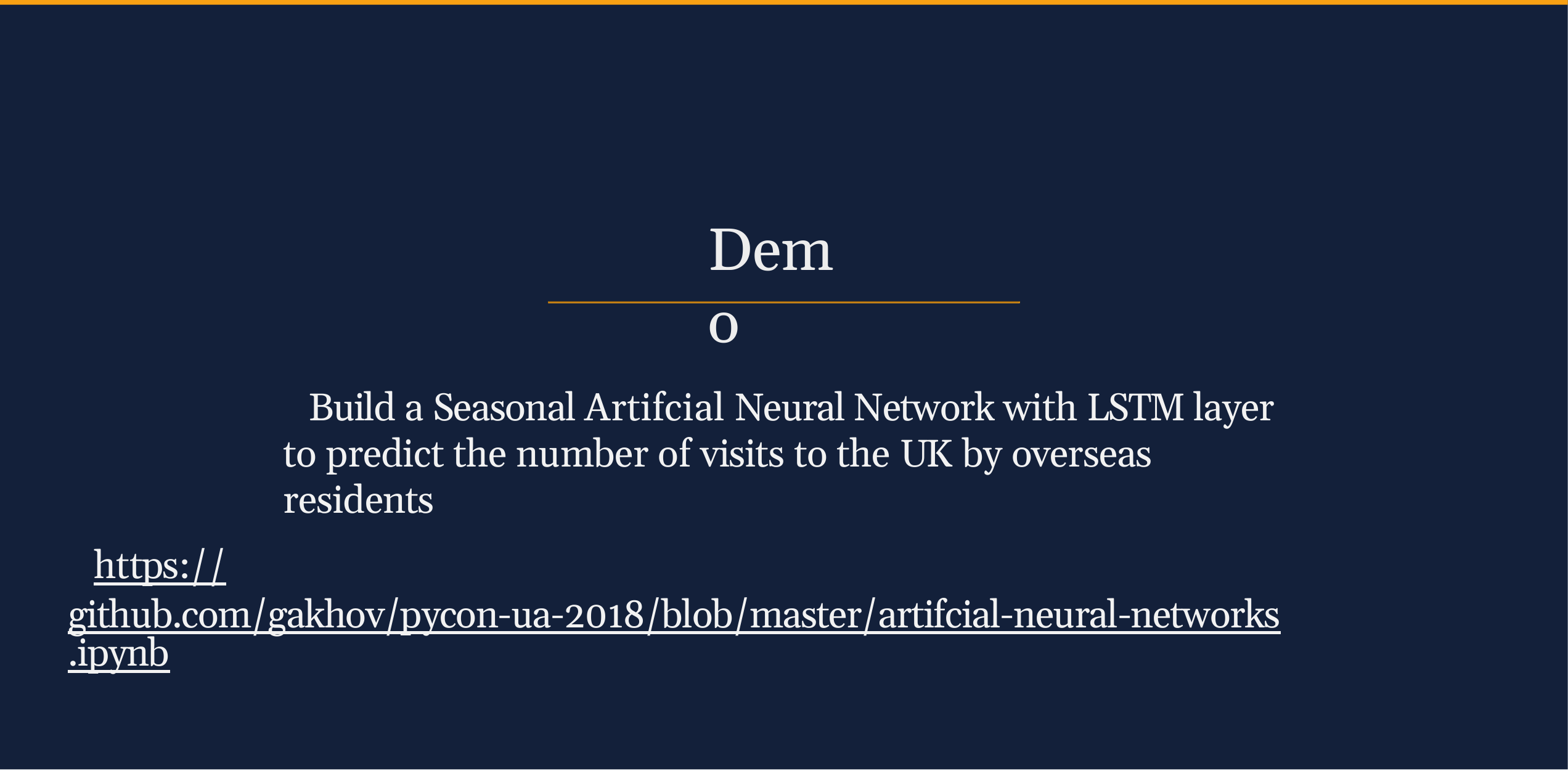

# Demo

Build a Seasonal Artifcial Neural Network with LSTM layer  to predict the number of visits to the UK by overseas residents
https://github.com/gakhov/pycon-ua-2018/blob/master/artifcial-neural-networks.ipynb